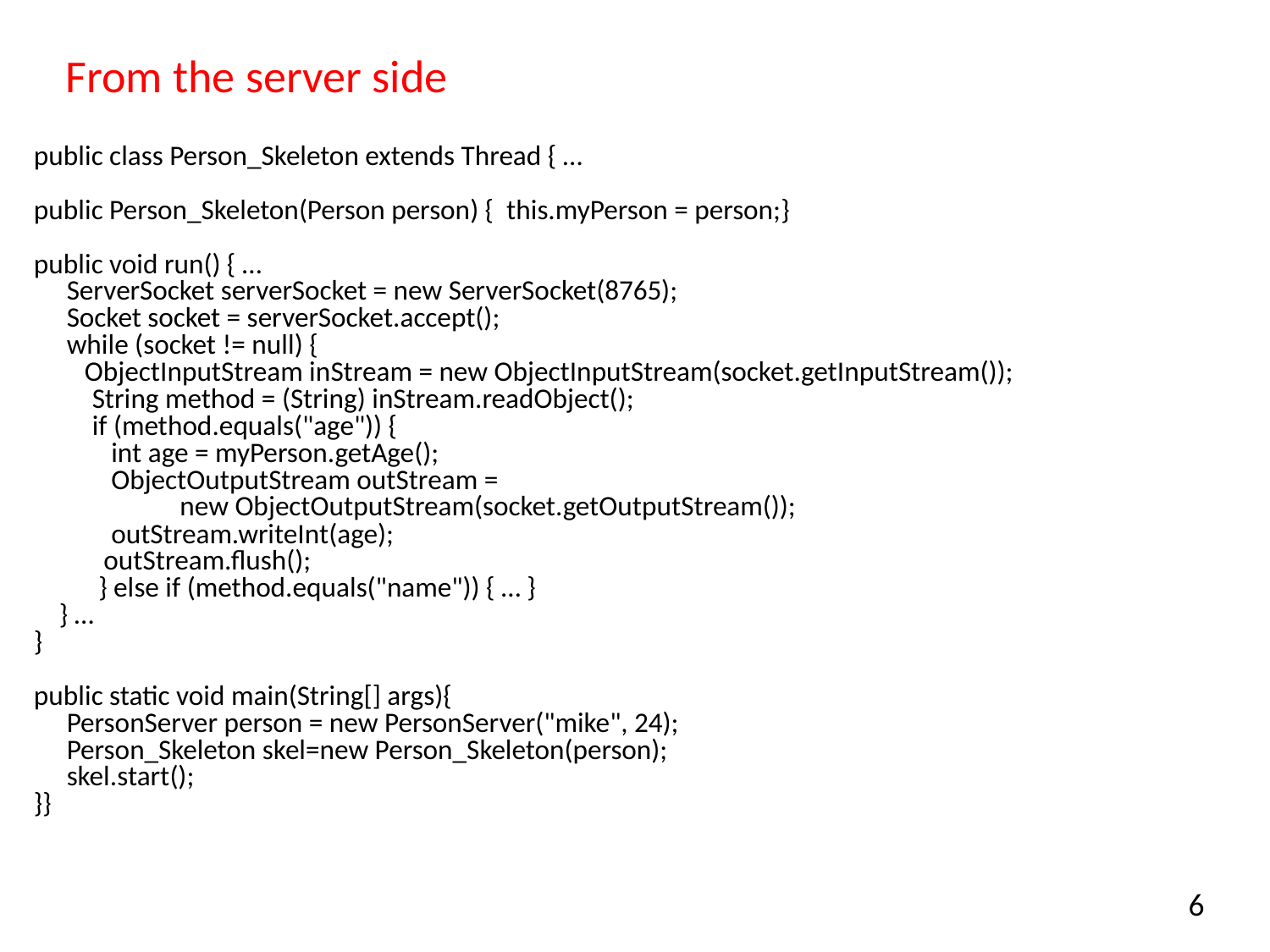

# From the server side
public class Person_Skeleton extends Thread { …

public Person_Skeleton(Person person) {  this.myPerson = person;}

public void run() { …
	ServerSocket serverSocket = new ServerSocket(8765);
	Socket socket = serverSocket.accept();
	while (socket != null) {
        ObjectInputStream inStream = new ObjectInputStream(socket.getInputStream());
	    String method = (String) inStream.readObject();
	    if (method.equals("age")) {
	       int age = myPerson.getAge();
	       ObjectOutputStream outStream =
                       new ObjectOutputStream(socket.getOutputStream());
	       outStream.writeInt(age);
           outStream.flush();
	     } else if (method.equals("name")) { … }
    } …
}

public static void main(String[] args){
   	PersonServer person = new PersonServer("mike", 24);
   	Person_Skeleton skel=new Person_Skeleton(person);
   	skel.start();
}}

6